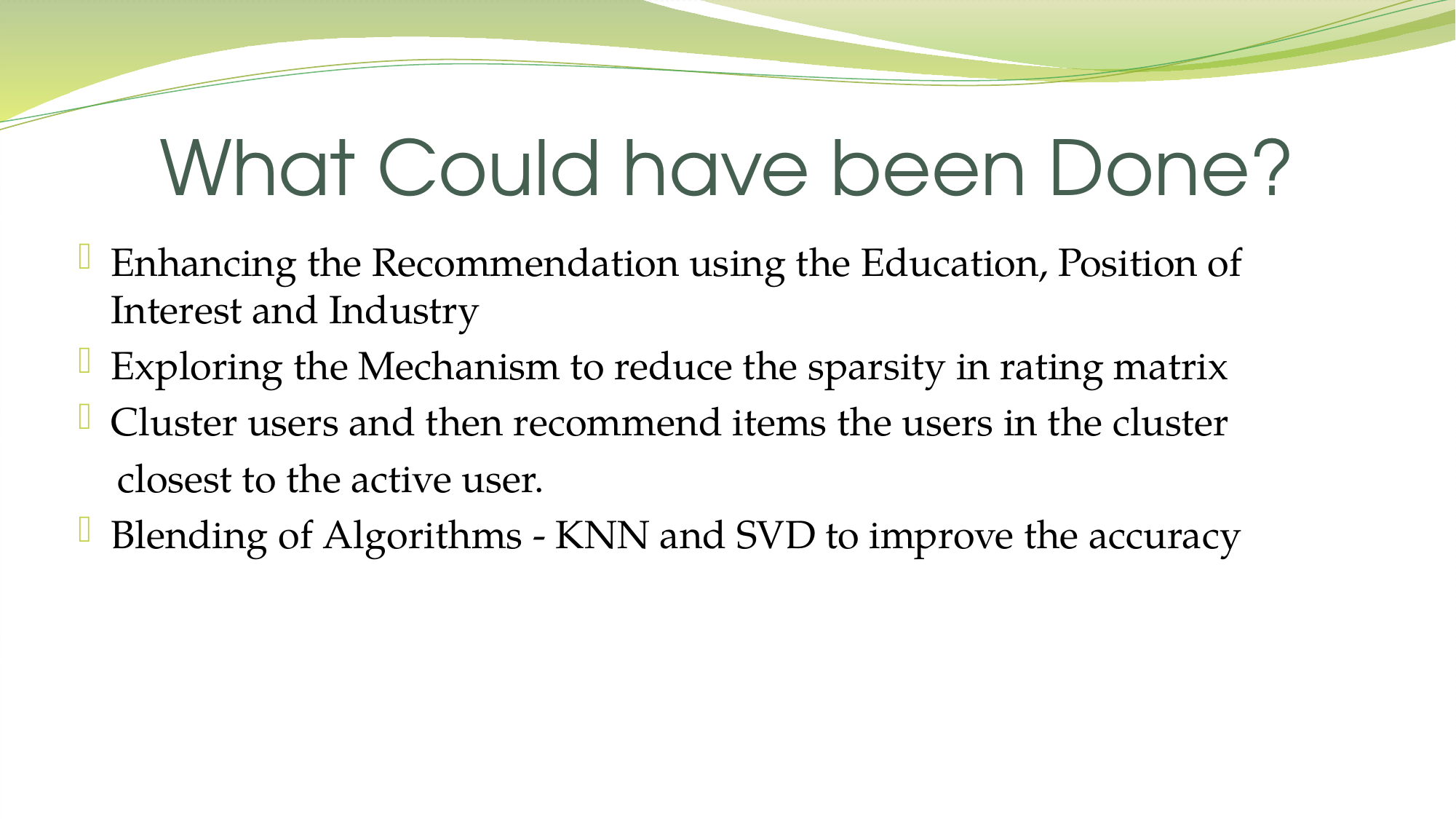

# What Could have been Done?
Enhancing the Recommendation using the Education, Position of Interest and Industry
Exploring the Mechanism to reduce the sparsity in rating matrix
Cluster users and then recommend items the users in the cluster
    closest to the active user.
Blending of Algorithms - KNN and SVD to improve the accuracy